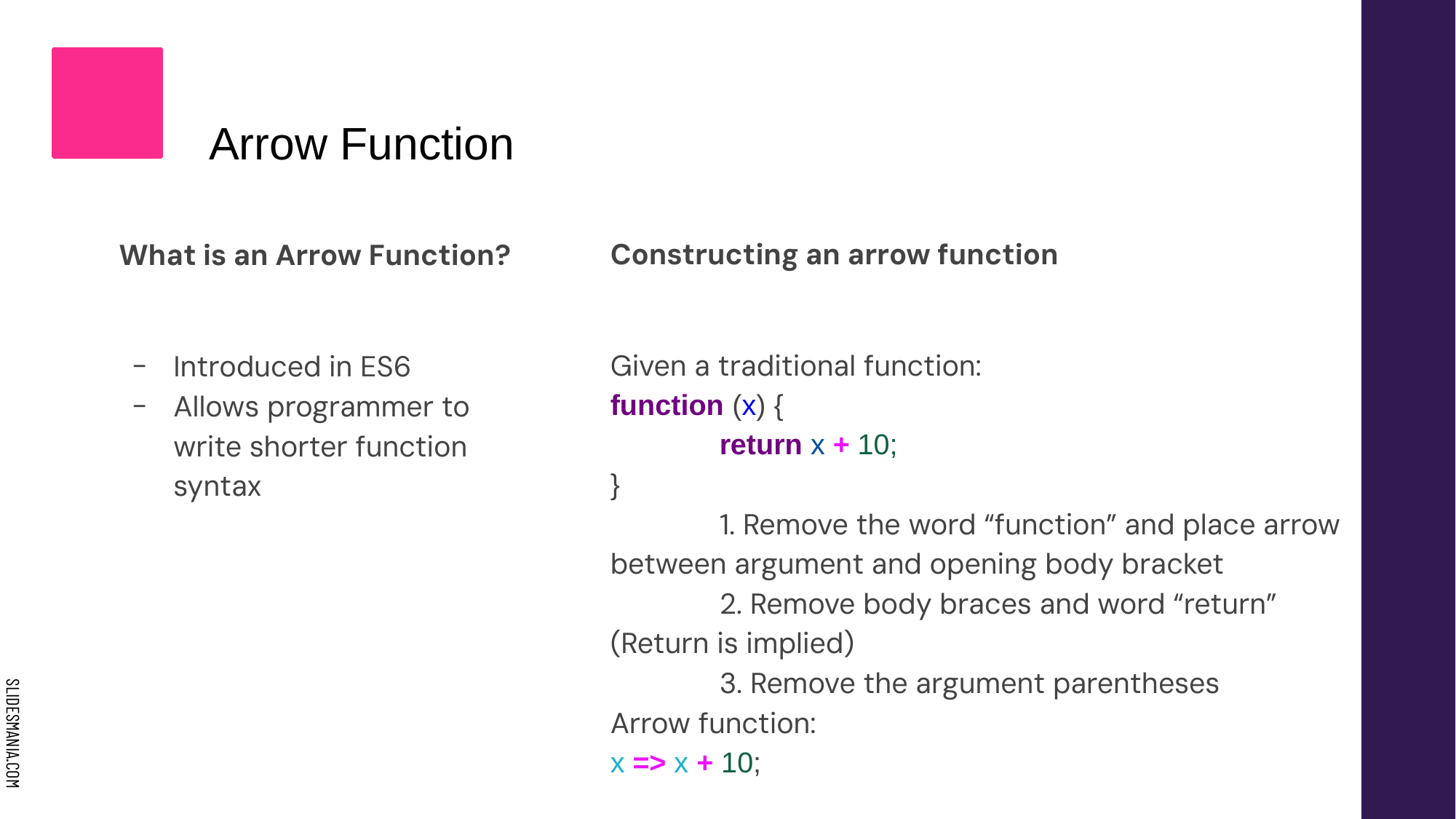

# Arrow Function
Constructing an arrow function
What is an Arrow Function?
Given a traditional function:
function (x) {
	return x + 10;
}
	1. Remove the word “function” and place arrow between argument and opening body bracket
	2. Remove body braces and word “return” (Return is implied)
	3. Remove the argument parentheses
Arrow function:
x => x + 10;
Introduced in ES6
Allows programmer to write shorter function syntax